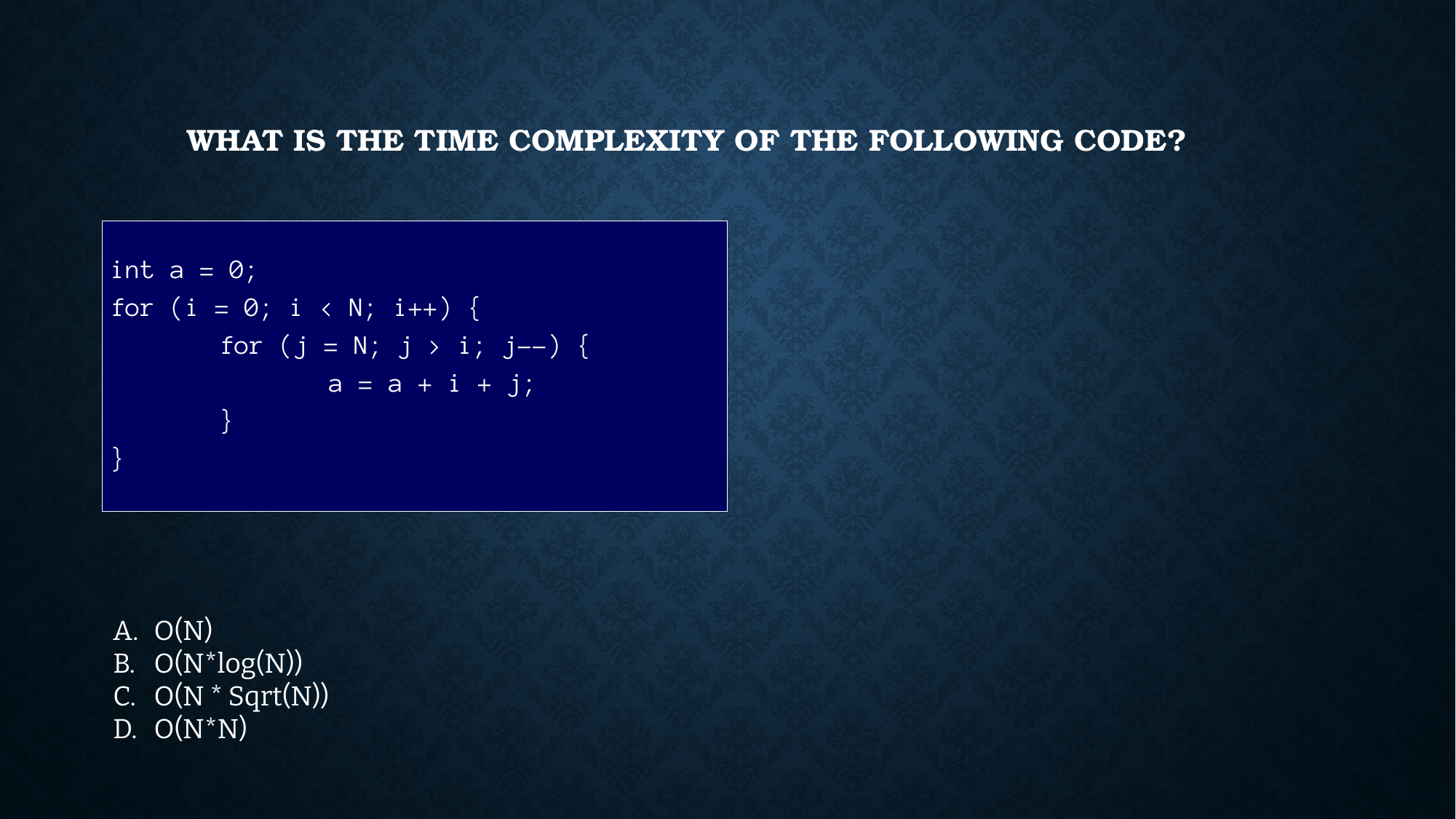

# What is the time complexity of the following code?

int a = 0;
for (i = 0; i < N; i++) {
	for (j = N; j > i; j--) {
		a = a + i + j;
	}
}

O(N)
O(N*log(N))
O(N * Sqrt(N))
O(N*N)